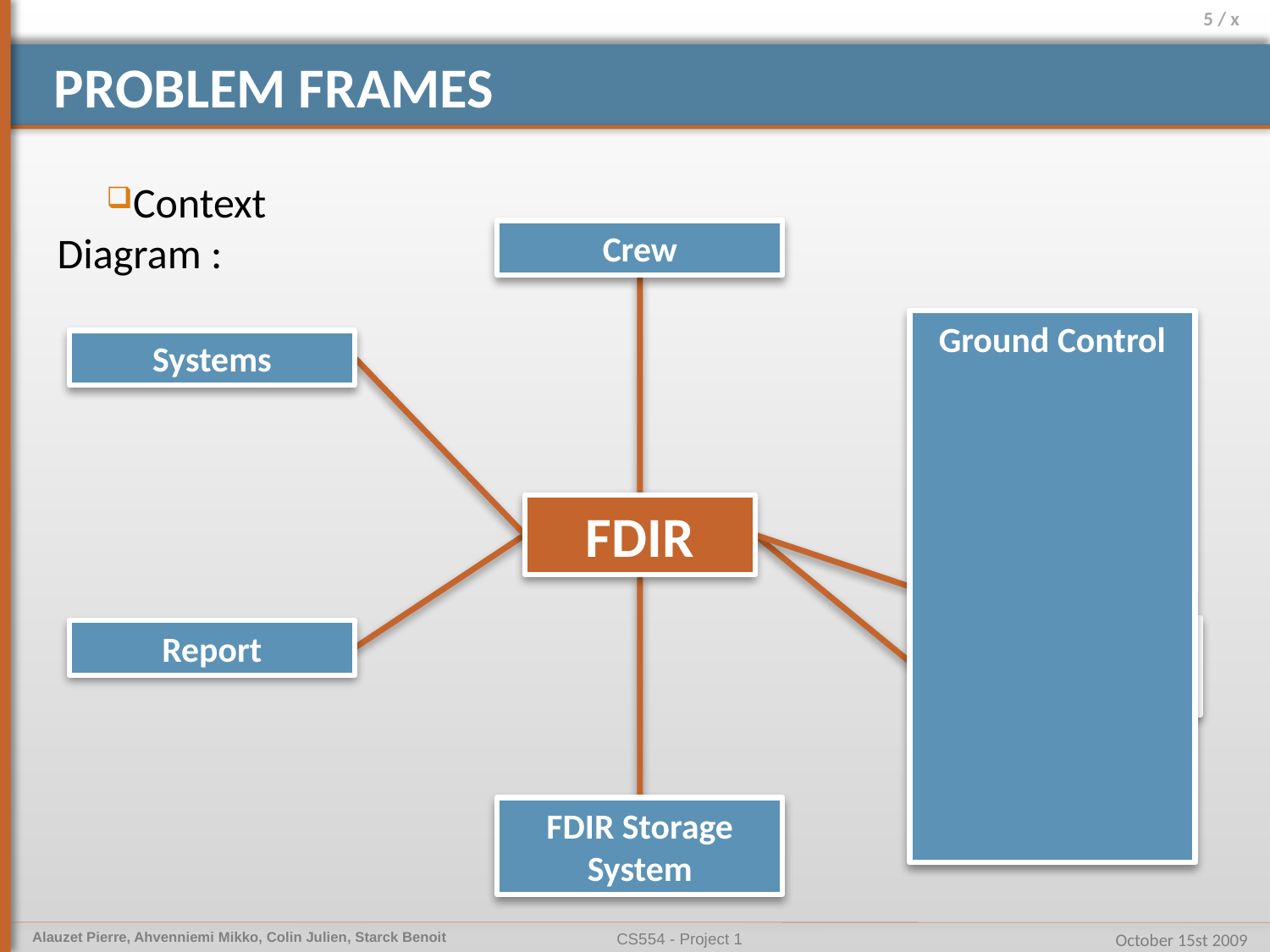

# Problem frames
Context Diagram :
Crew
Ground Control
Systems
FDIR
Information Display
Report
FDIR Storage System